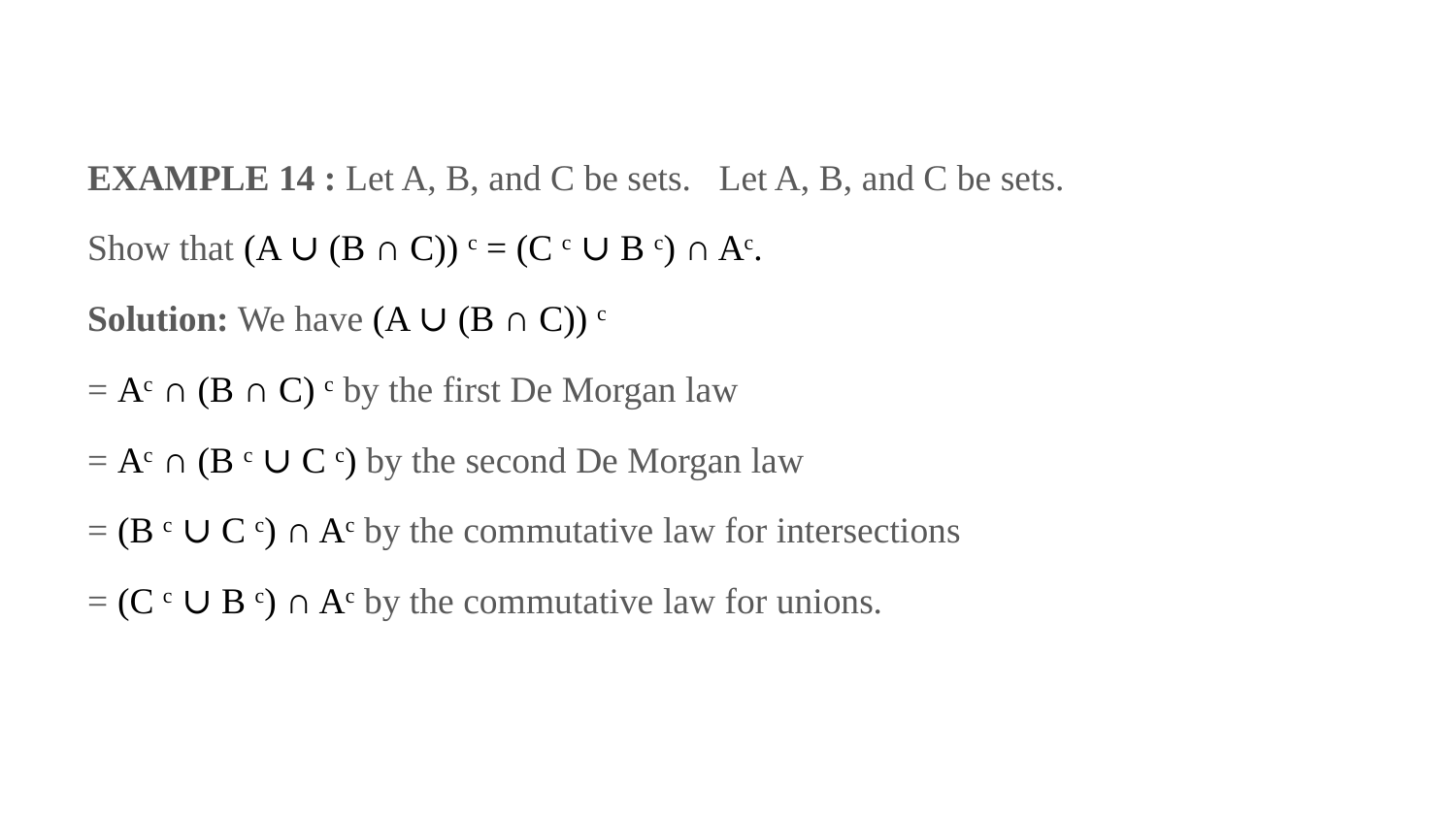

EXAMPLE 14 : Let A, B, and C be sets.   Let A, B, and C be sets.
Show that (A ∪ (B ∩ C)) c = (C c ∪ B c) ∩ Ac.
Solution: We have (A ∪ (B ∩ C)) c
= Ac ∩ (B ∩ C) c by the first De Morgan law
= Ac ∩ (B c ∪ C c) by the second De Morgan law
= (B c ∪ C c) ∩ Ac by the commutative law for intersections
= (C c ∪ B c) ∩ Ac by the commutative law for unions.